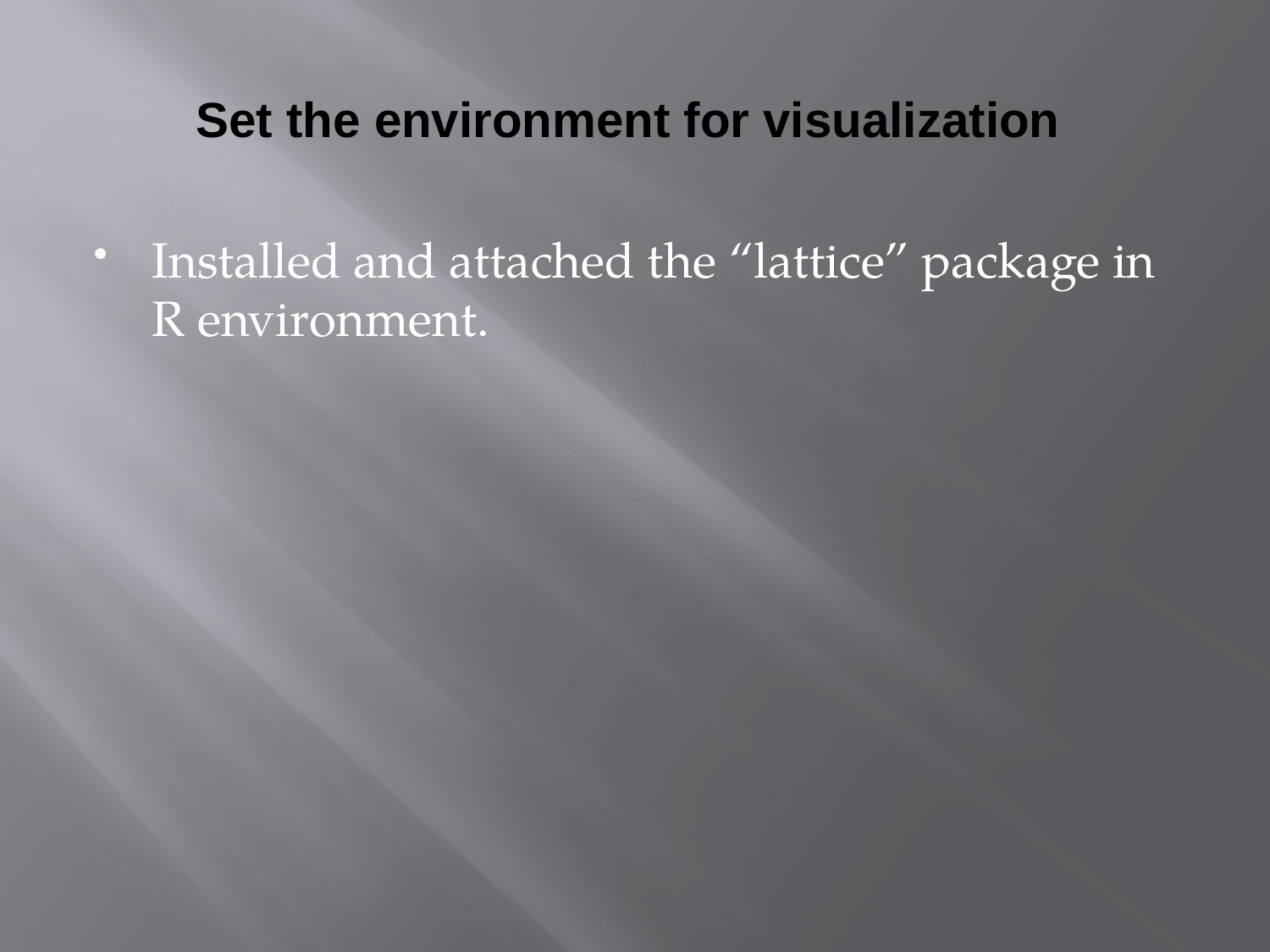

# Set the environment for visualization
Installed and attached the “lattice” package in R environment.